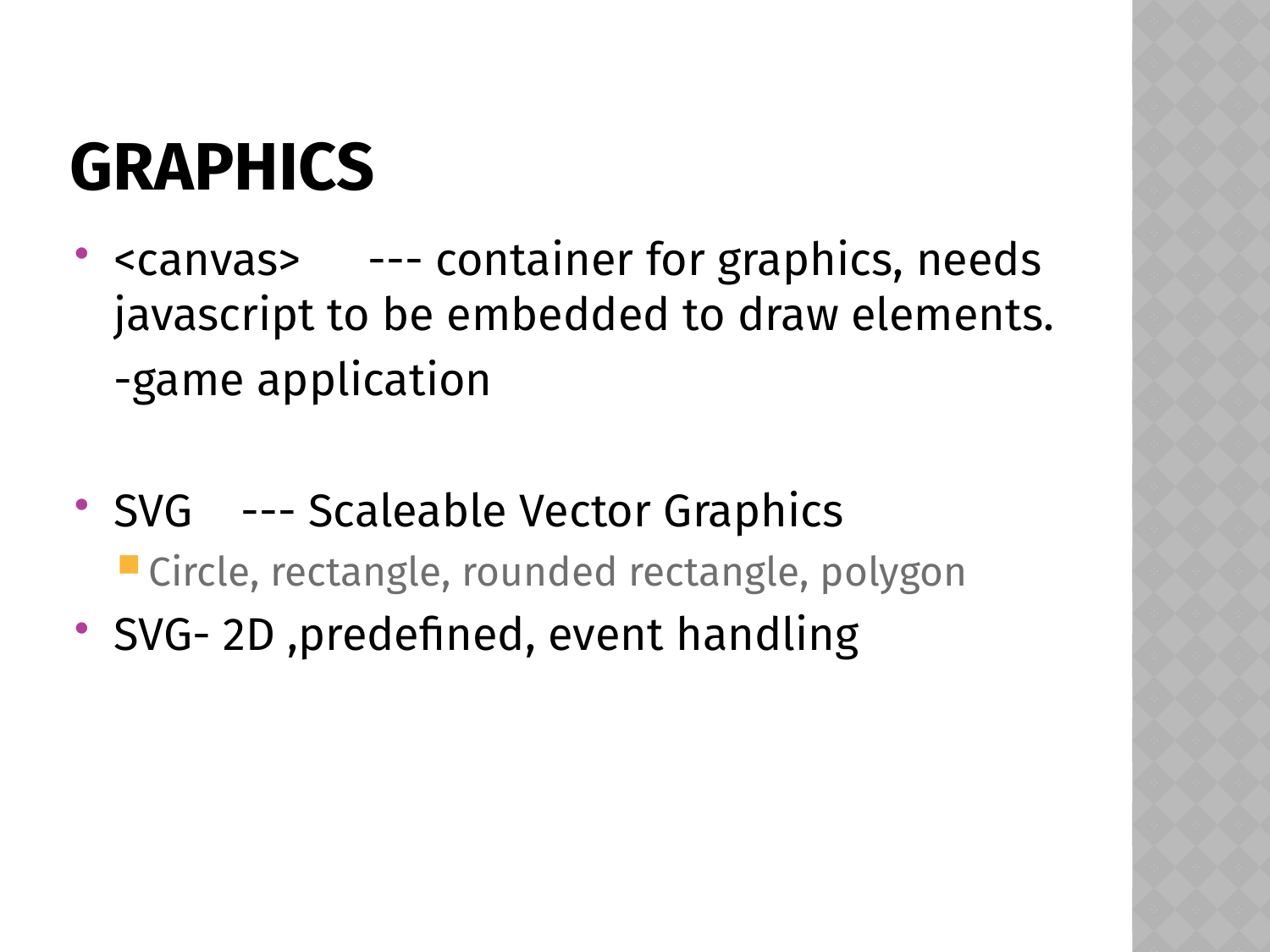

# Graphics
<canvas>	--- container for graphics, needs javascript to be embedded to draw elements.
	-game application

SVG 	--- Scaleable Vector Graphics
Circle, rectangle, rounded rectangle, polygon
SVG- 2D ,predefined, event handling